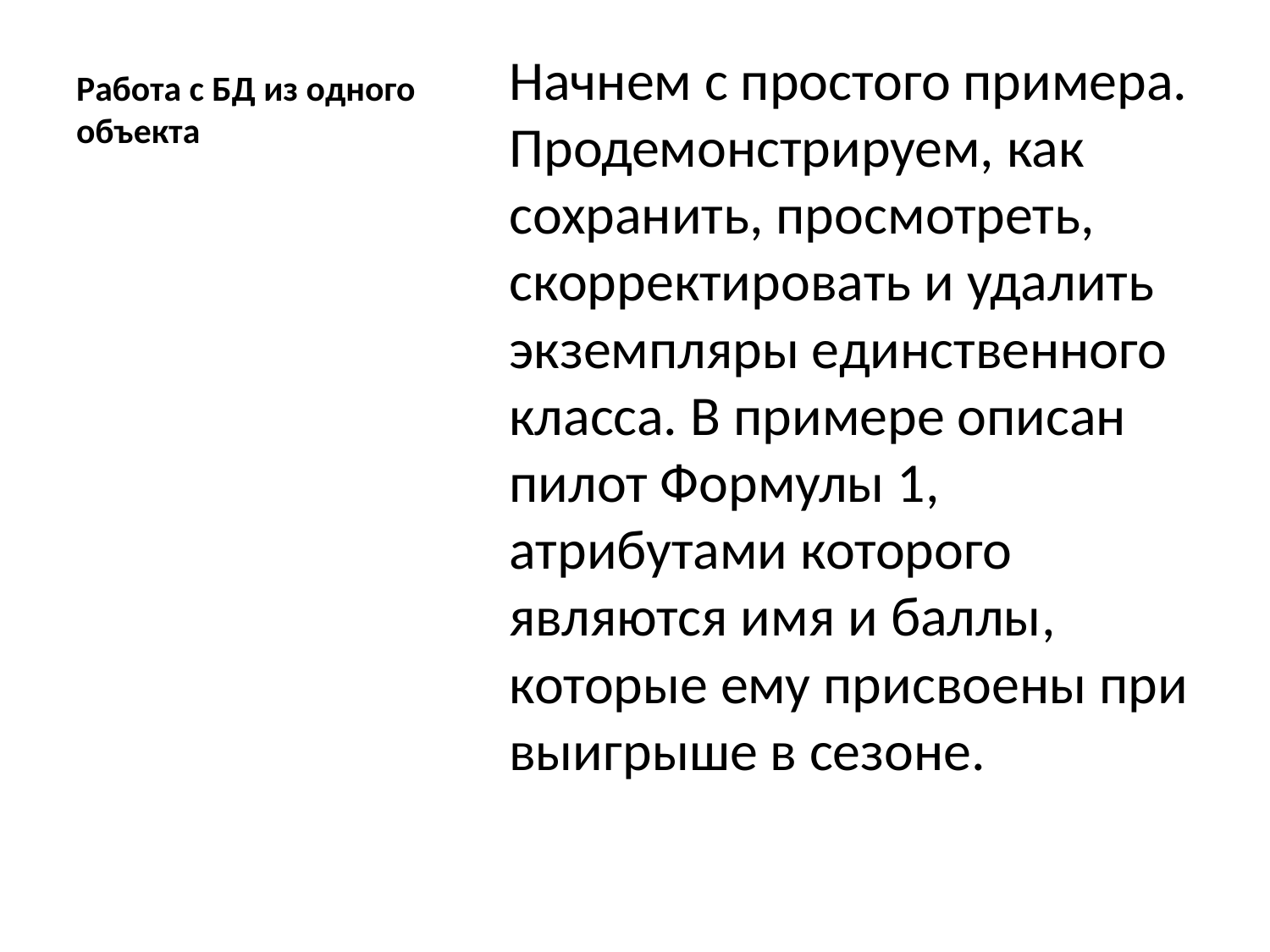

# Работа с БД из одного объекта
Начнем с простого примера. Продемонстрируем, как сохранить, просмотреть, скорректировать и удалить экземпляры единственного класса. В примере описан пилот Формулы 1, атрибутами которого являются имя и баллы, которые ему присвоены при выигрыше в сезоне.